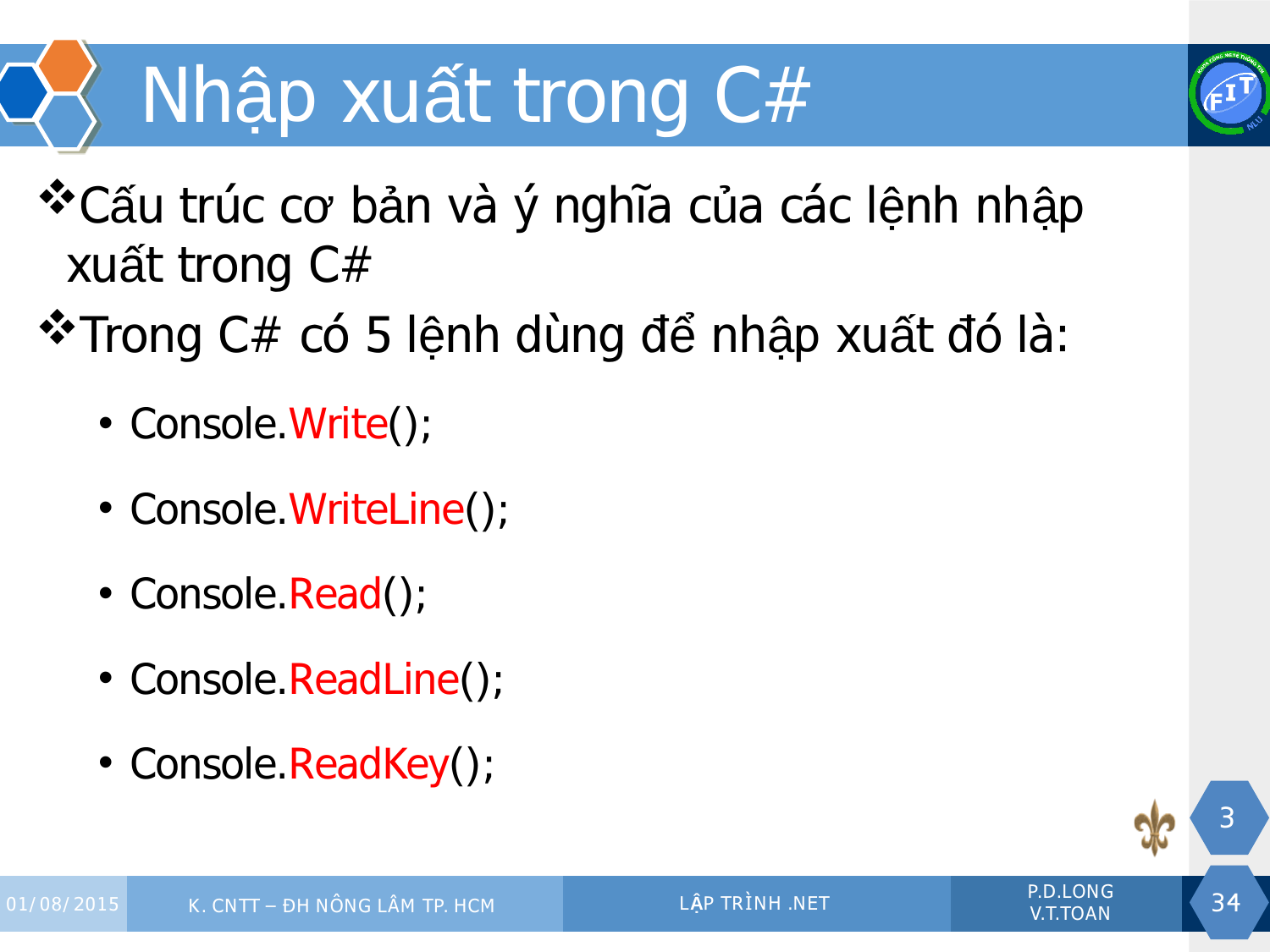

# Nhập xuất trong C#
Cấu trúc cơ bản và ý nghĩa của các lệnh nhập xuất trong C#
Trong C# có 5 lệnh dùng để nhập xuất đó là:
Console.Write();
Console.WriteLine();
Console.Read();
Console.ReadLine();
Console.ReadKey();

3
01/08/2015
K. CNTT – ĐH NÔNG LÂM TP. HCM